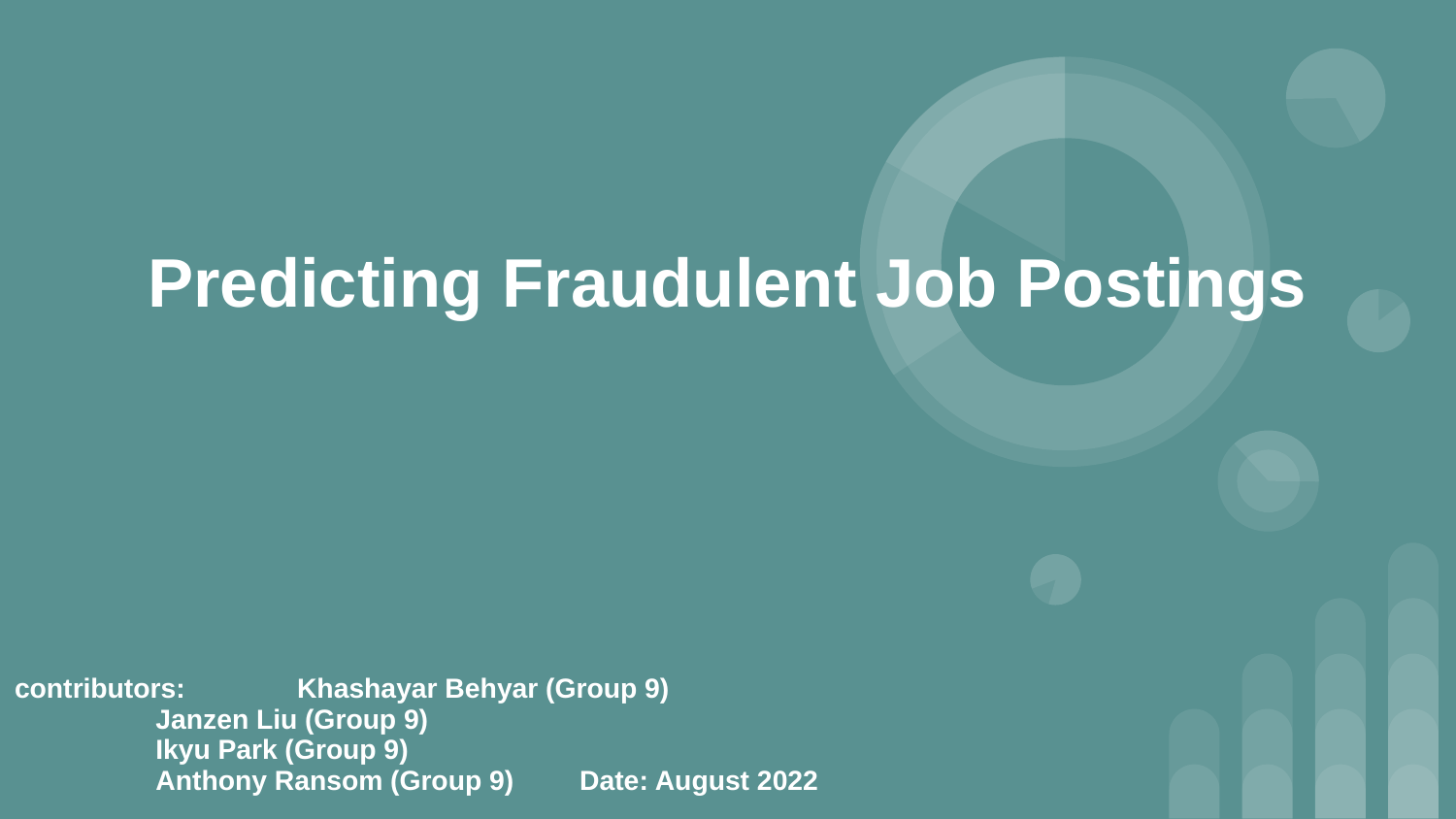

# Predicting Fraudulent Job Postings

contributors:	Khashayar Behyar (Group 9)
			Janzen Liu (Group 9)
			Ikyu Park (Group 9)
			Anthony Ransom (Group 9)									Date: August 2022